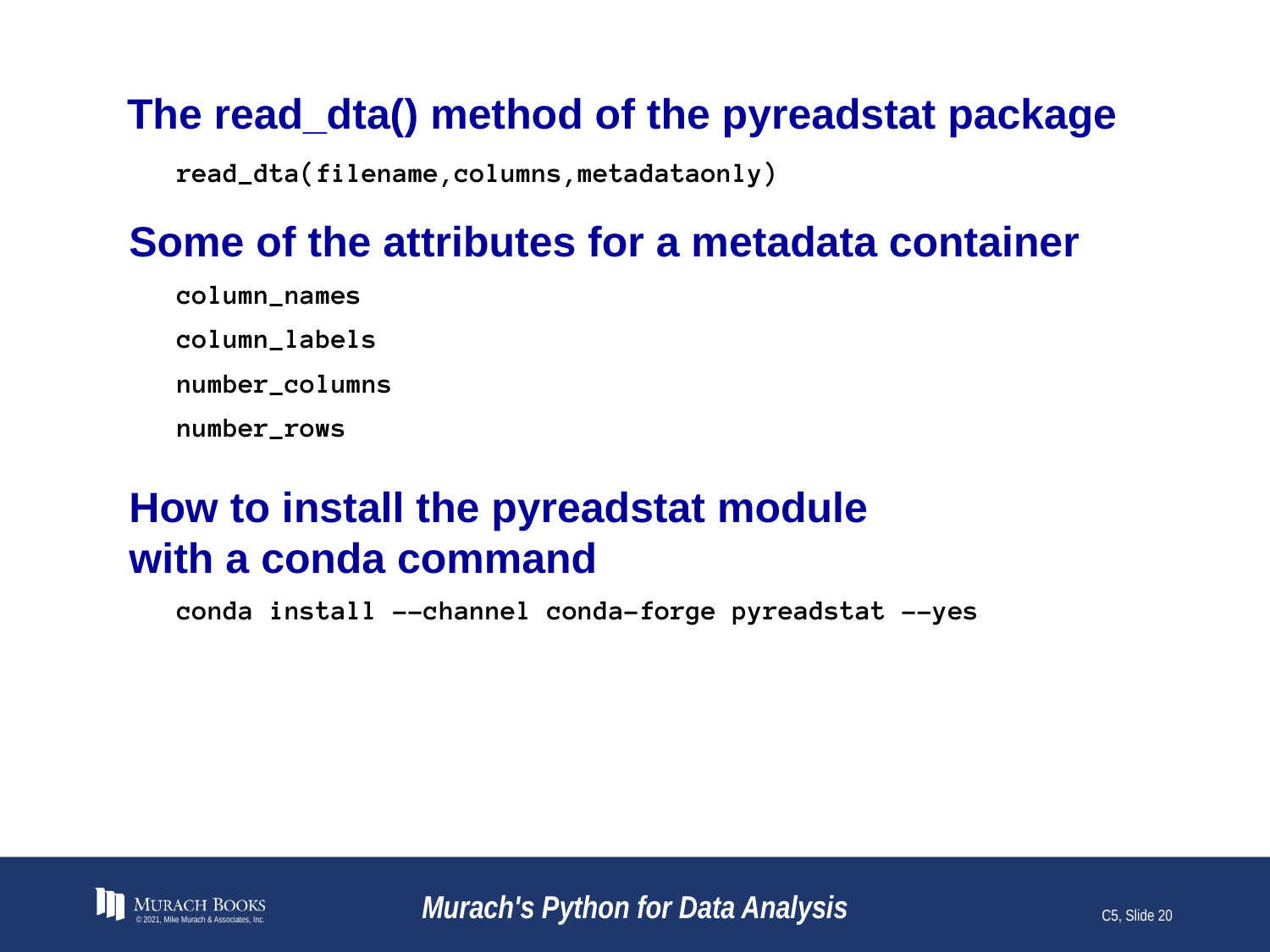

# The read_dta() method of the pyreadstat package
read_dta(filename,columns,metadataonly)
Some of the attributes for a metadata container
column_names
column_labels
number_columns
number_rows
How to install the pyreadstat module
with a conda command
conda install --channel conda-forge pyreadstat --yes

© 2021, Mike Murach & Associates, Inc.
Murach's Python for Data Analysis

C5, Slide 20